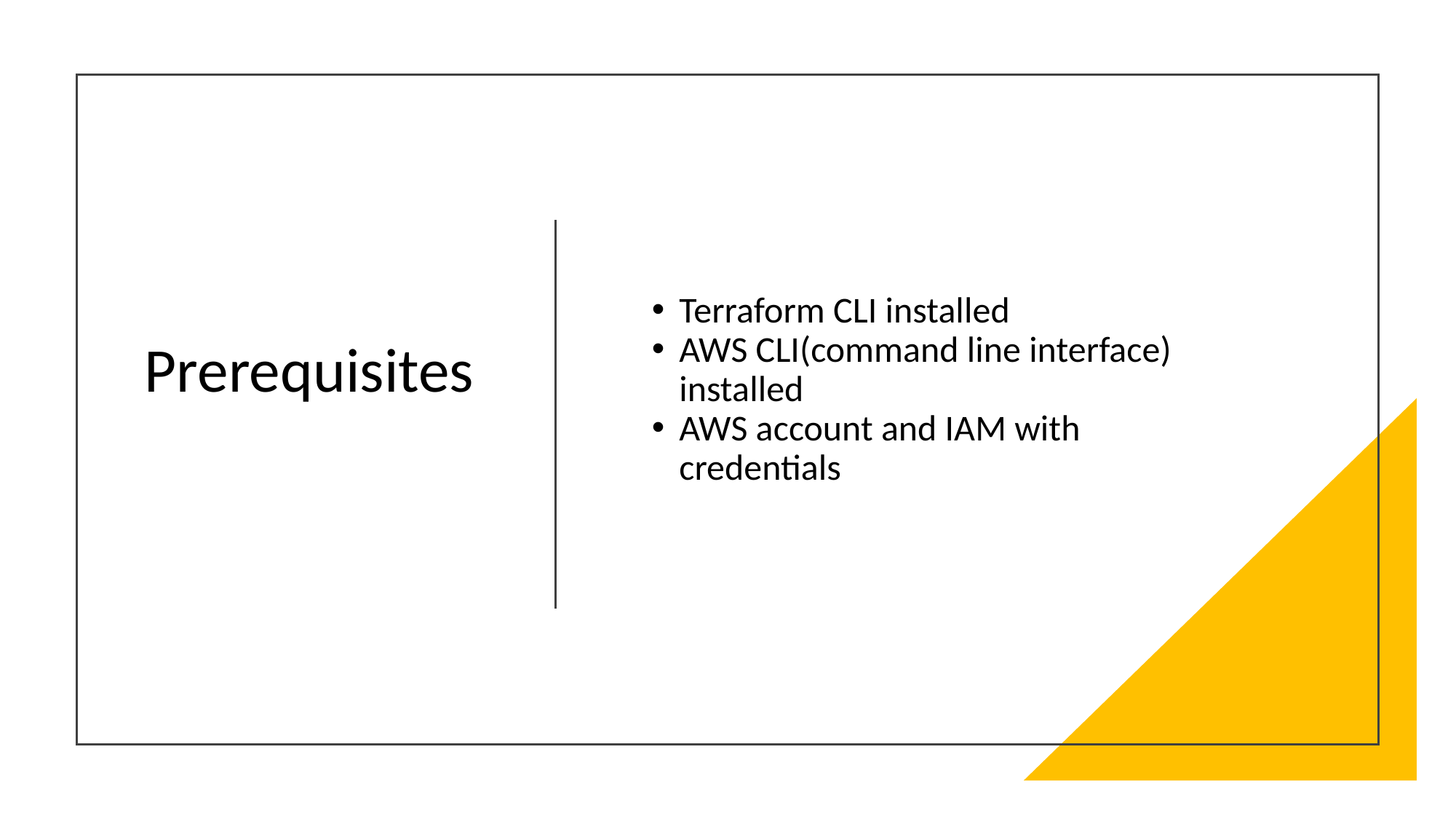

# Prerequisites
Terraform CLI installed
AWS CLI(command line interface) installed
AWS account and IAM with credentials